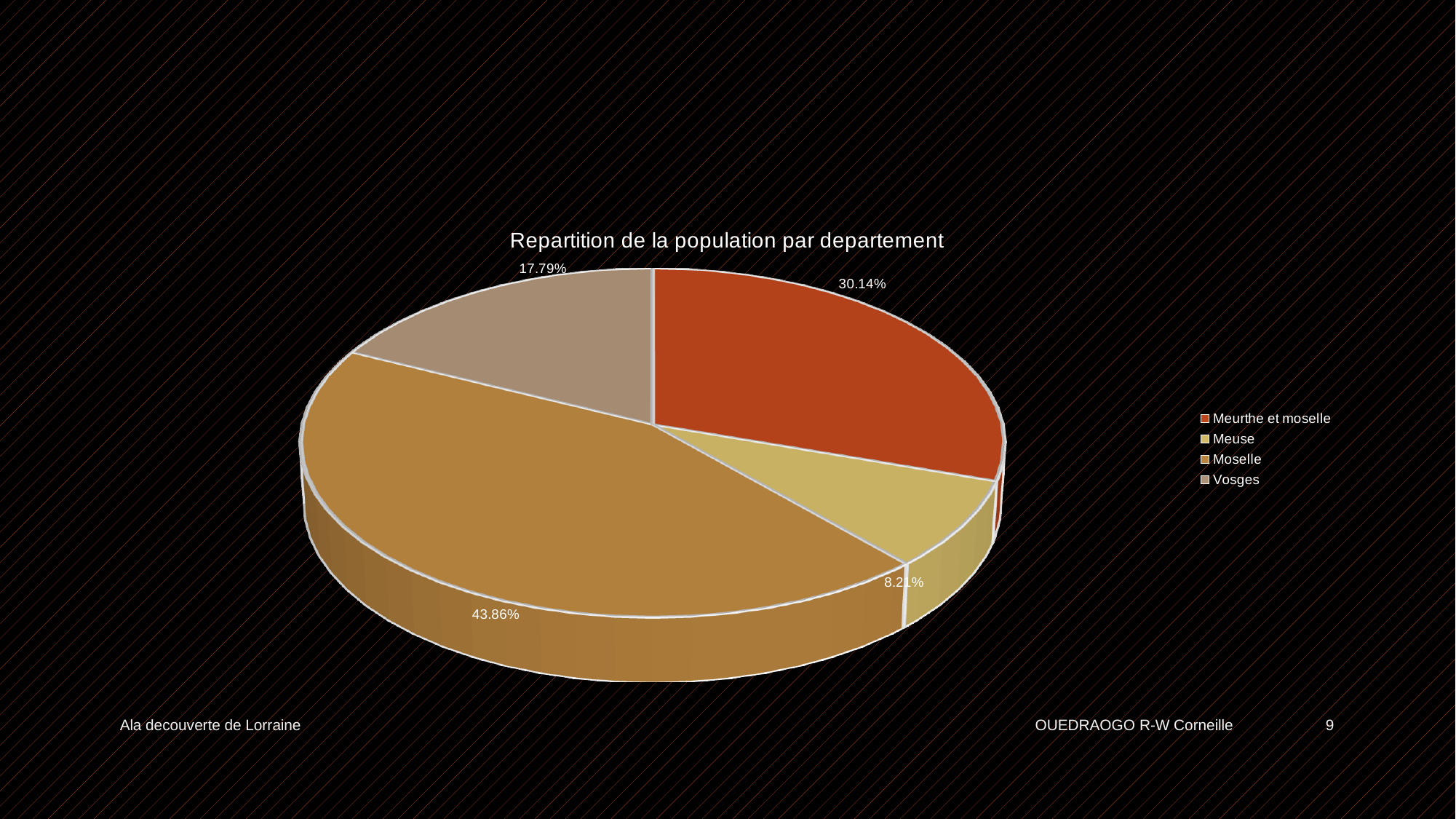

[unsupported chart]

Ala decouverte de Lorraine
OUEDRAOGO R-W Corneille
9